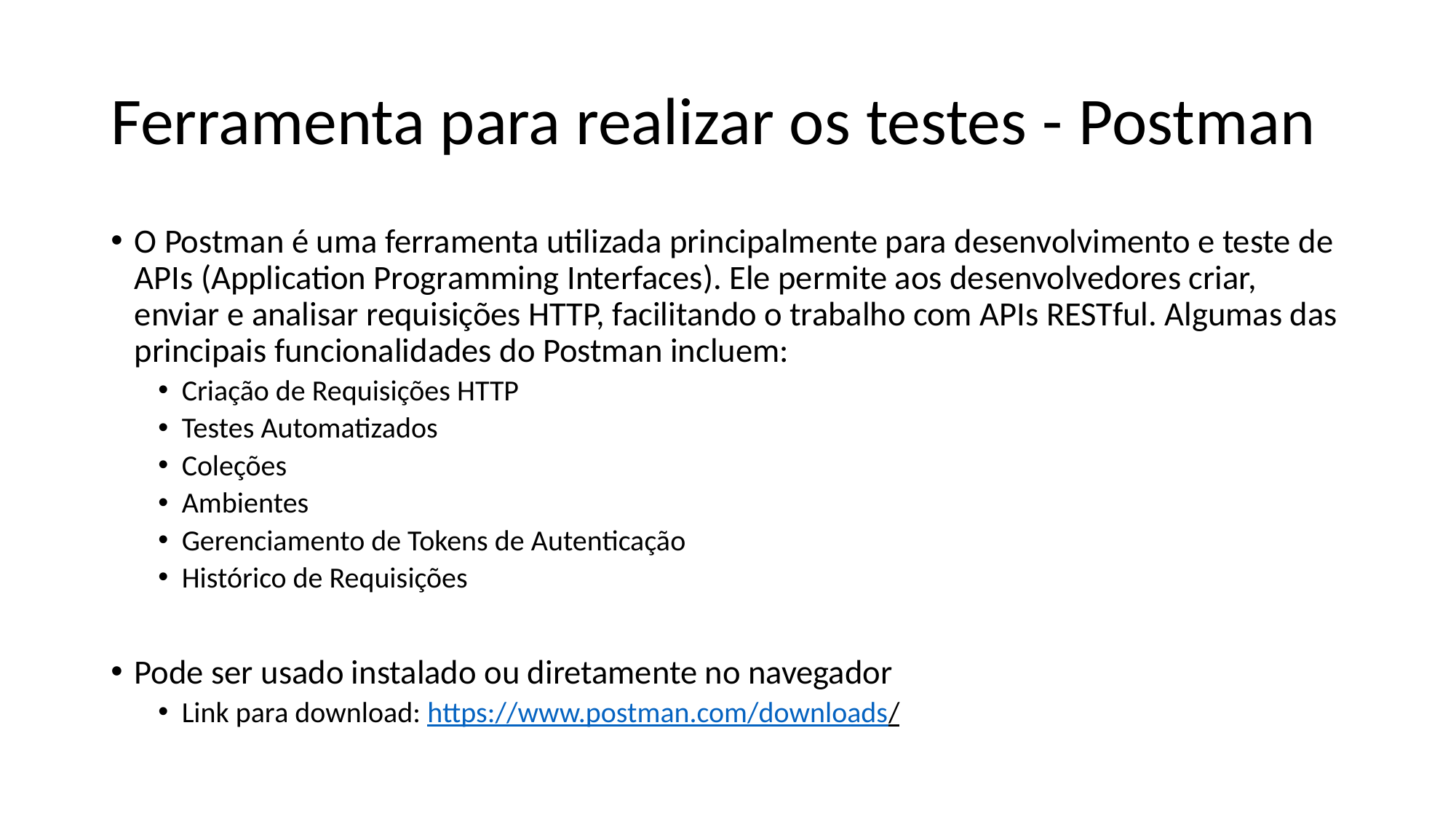

# Ferramenta para realizar os testes - Postman
O Postman é uma ferramenta utilizada principalmente para desenvolvimento e teste de APIs (Application Programming Interfaces). Ele permite aos desenvolvedores criar, enviar e analisar requisições HTTP, facilitando o trabalho com APIs RESTful. Algumas das principais funcionalidades do Postman incluem:
Criação de Requisições HTTP
Testes Automatizados
Coleções
Ambientes
Gerenciamento de Tokens de Autenticação
Histórico de Requisições

Pode ser usado instalado ou diretamente no navegador
Link para download: https://www.postman.com/downloads/